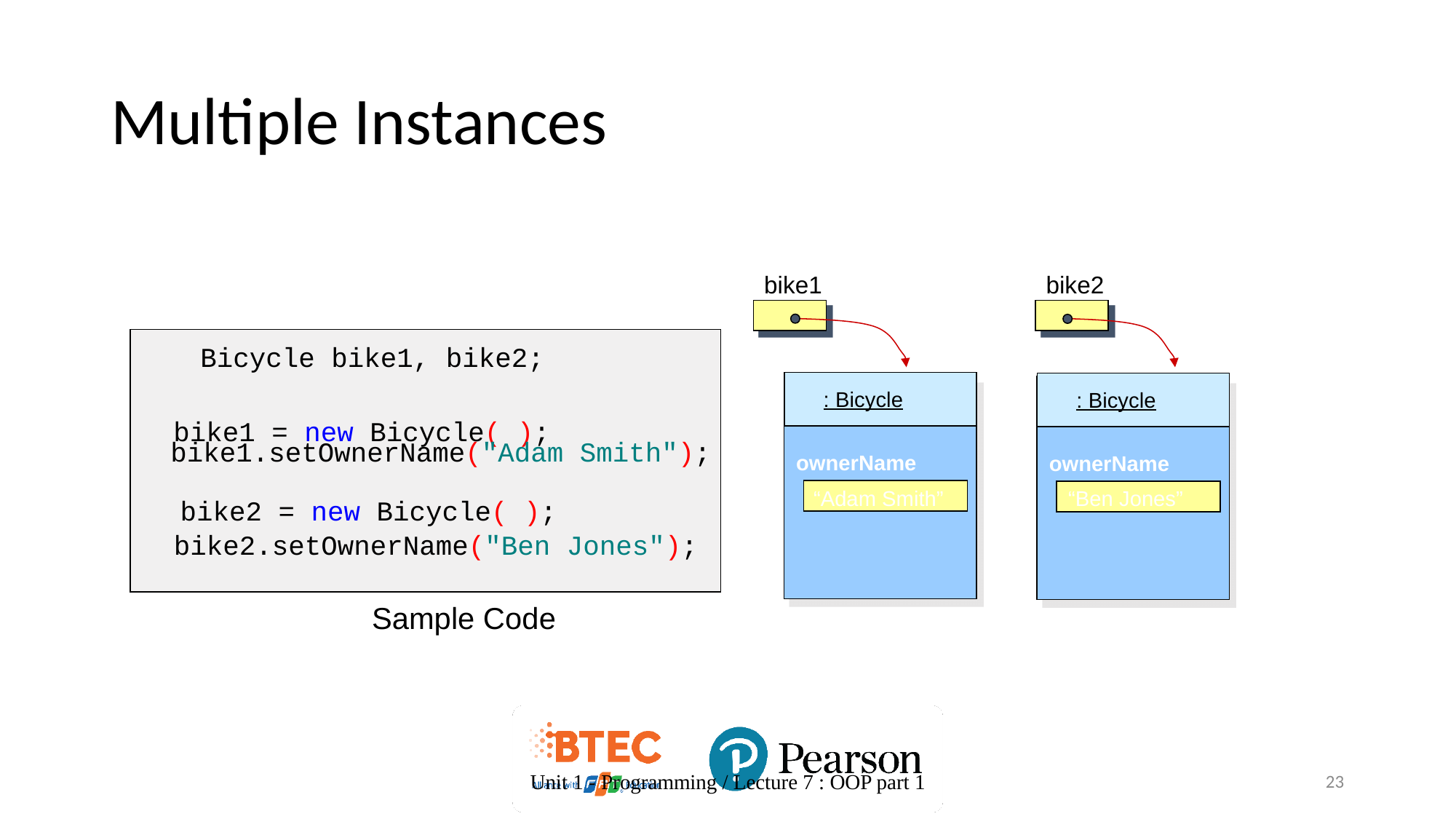

# Multiple Instances
bike1

bike2

: Bicycle
ownerName

: Bicycle
ownerName

Bicycle bike1, bike2;

bike1 = new Bicycle( );
bike1.setOwnerName("Adam Smith");
“Ben Jones”
“Adam Smith”
bike2 = new Bicycle( );
bike2.setOwnerName("Ben Jones");
Sample Code
Unit 1 - Programming / Lecture 7 : OOP part 1
23